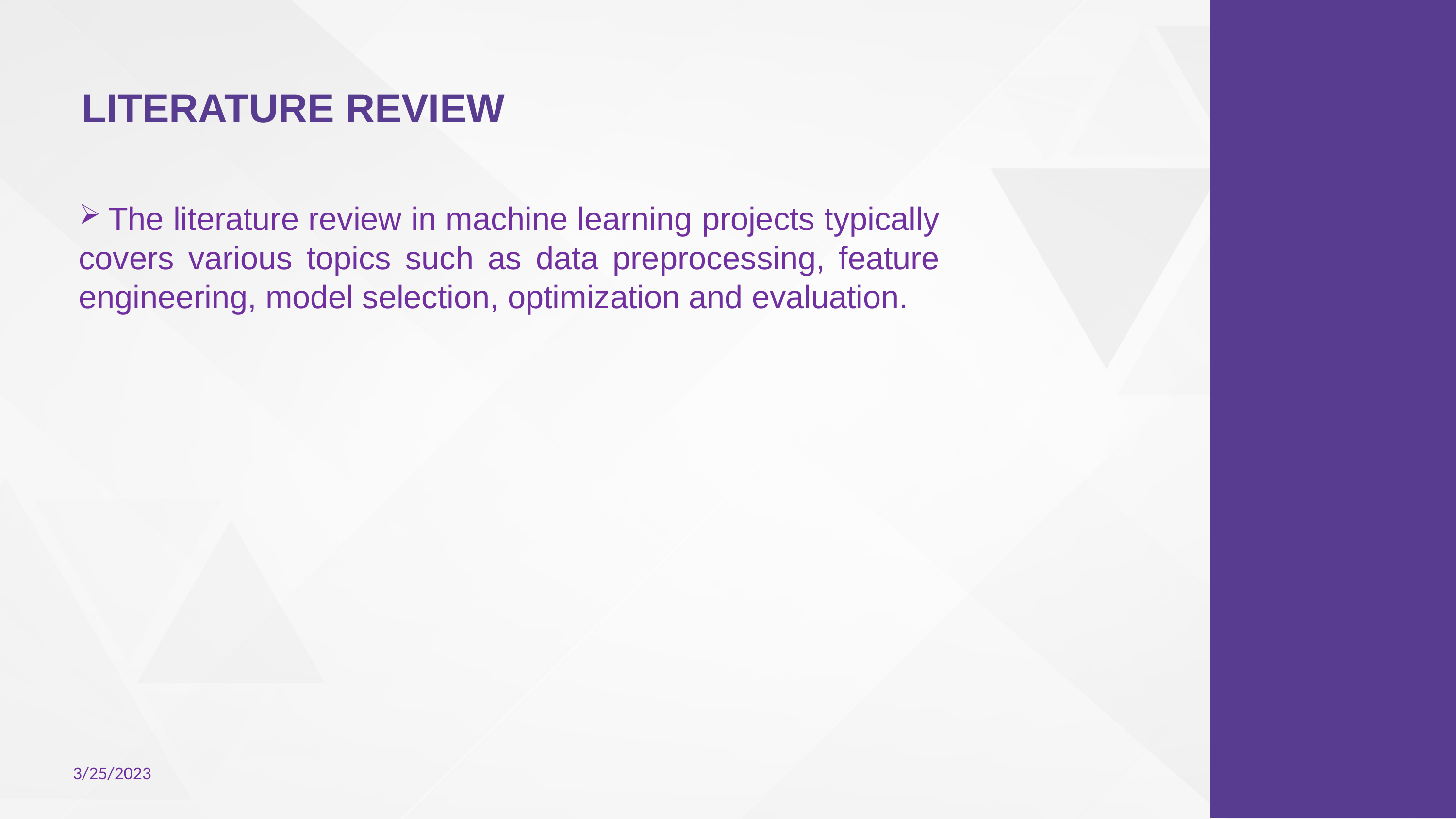

# LITERATURE REVIEW
 The literature review in machine learning projects typically covers various topics such as data preprocessing, feature engineering, model selection, optimization and evaluation.
3/25/2023